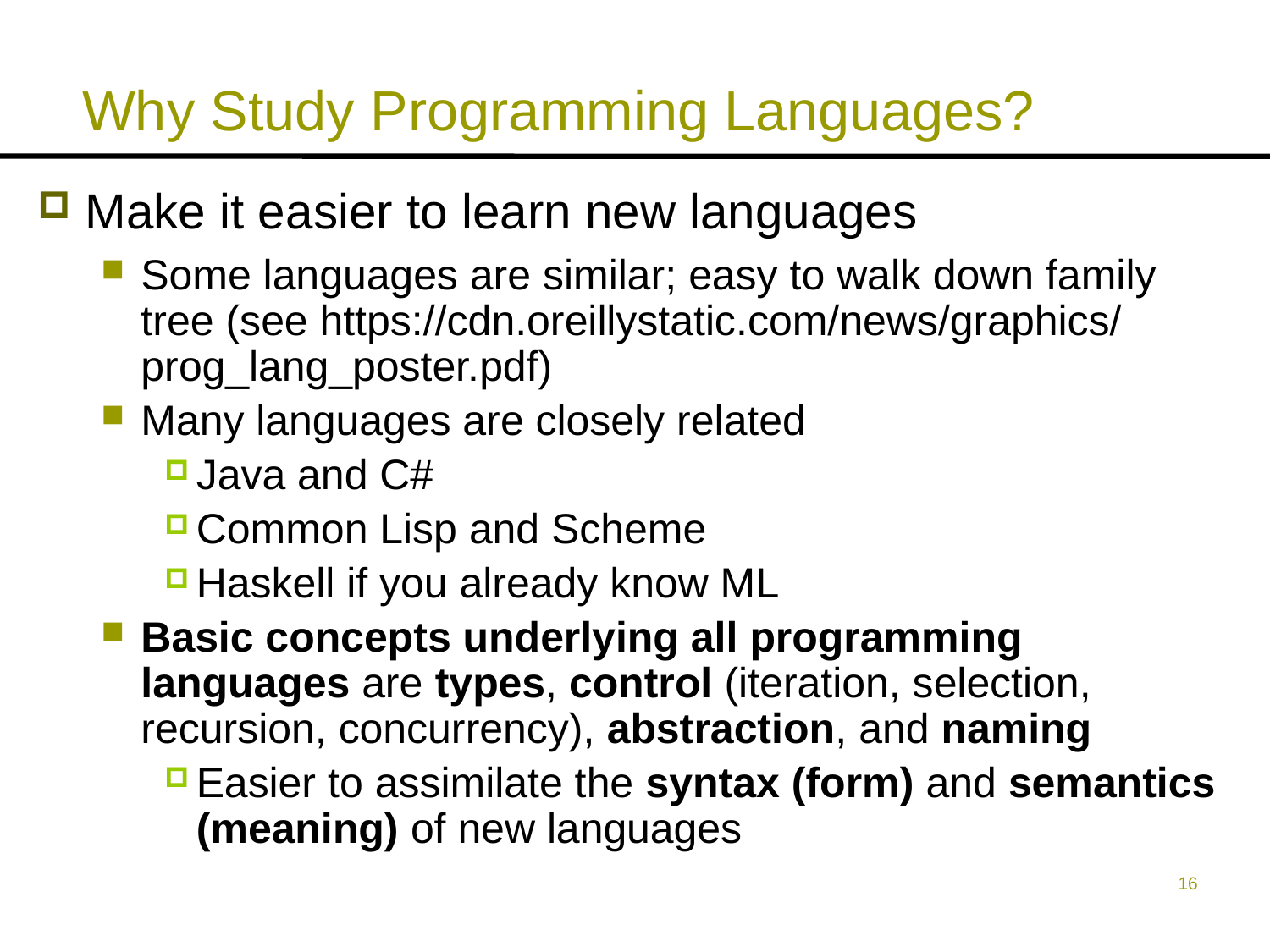

Why Study Programming Languages?
Make it easier to learn new languages
Some languages are similar; easy to walk down family tree (see https://cdn.oreillystatic.com/news/graphics/prog_lang_poster.pdf)
Many languages are closely related
Java and C#
Common Lisp and Scheme
Haskell if you already know ML
Basic concepts underlying all programming languages are types, control (iteration, selection, recursion, concurrency), abstraction, and naming
Easier to assimilate the syntax (form) and semantics (meaning) of new languages
16